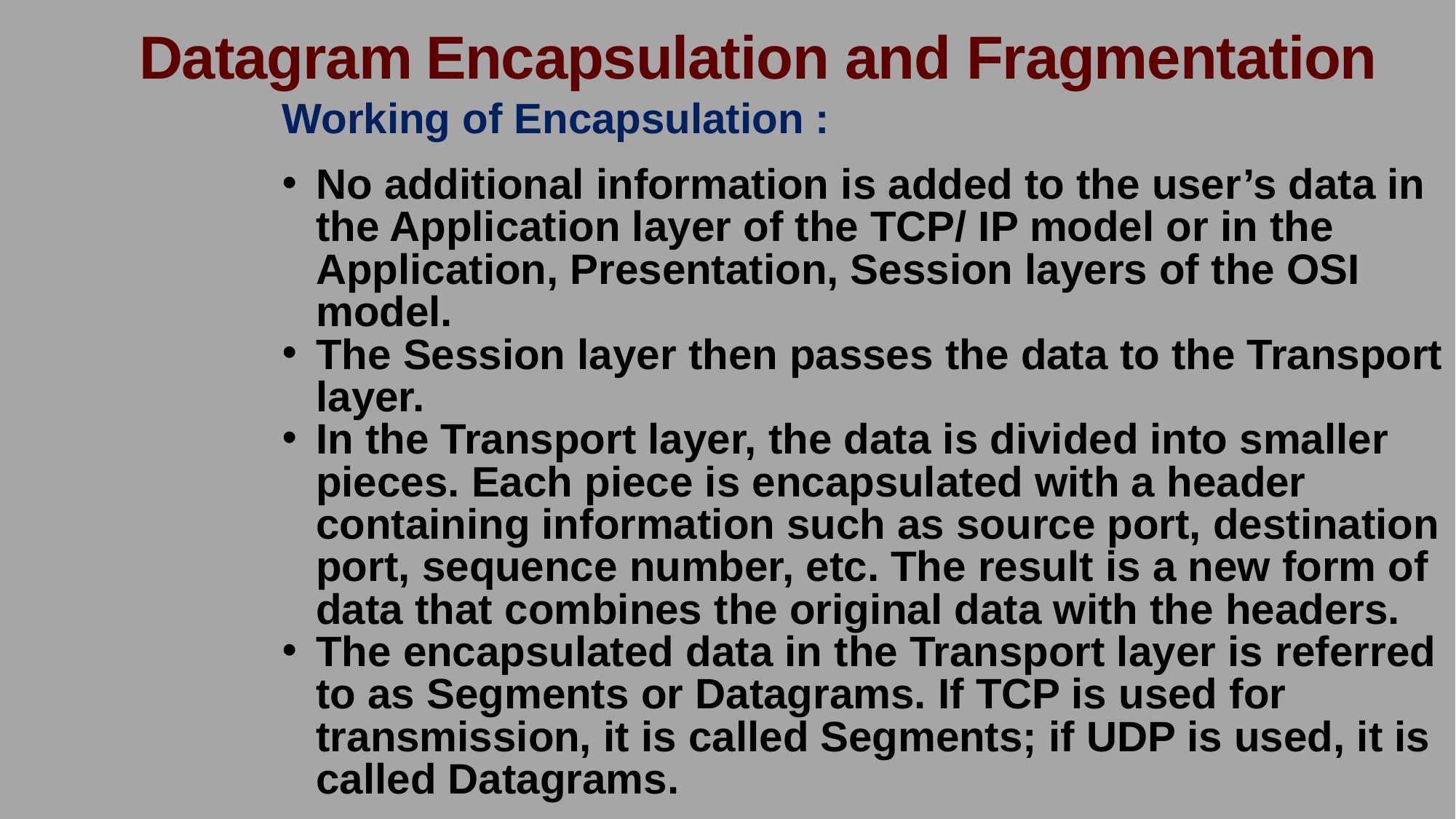

Datagram Encapsulation and Fragmentation

Working of Encapsulation :

No additional information is added to the user’s data in the Application layer of the TCP/ IP model or in the Application, Presentation, Session layers of the OSI model.
The Session layer then passes the data to the Transport layer.
In the Transport layer, the data is divided into smaller pieces. Each piece is encapsulated with a header containing information such as source port, destination port, sequence number, etc. The result is a new form of data that combines the original data with the headers.
The encapsulated data in the Transport layer is referred to as Segments or Datagrams. If TCP is used for transmission, it is called Segments; if UDP is used, it is called Datagrams.